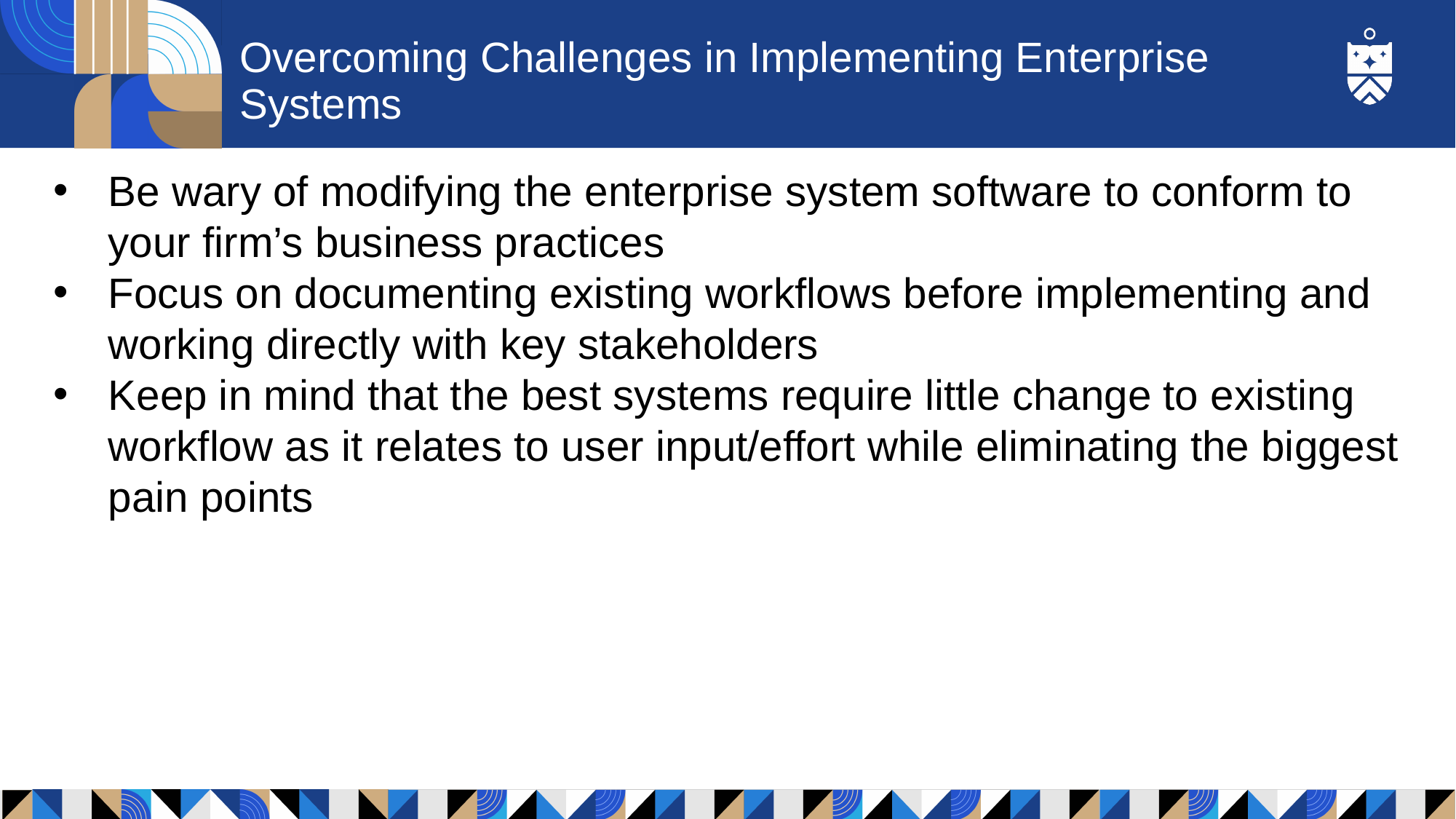

# Overcoming Challenges in Implementing Enterprise Systems
Be wary of modifying the enterprise system software to conform to your firm’s business practices
Focus on documenting existing workflows before implementing and working directly with key stakeholders
Keep in mind that the best systems require little change to existing workflow as it relates to user input/effort while eliminating the biggest pain points